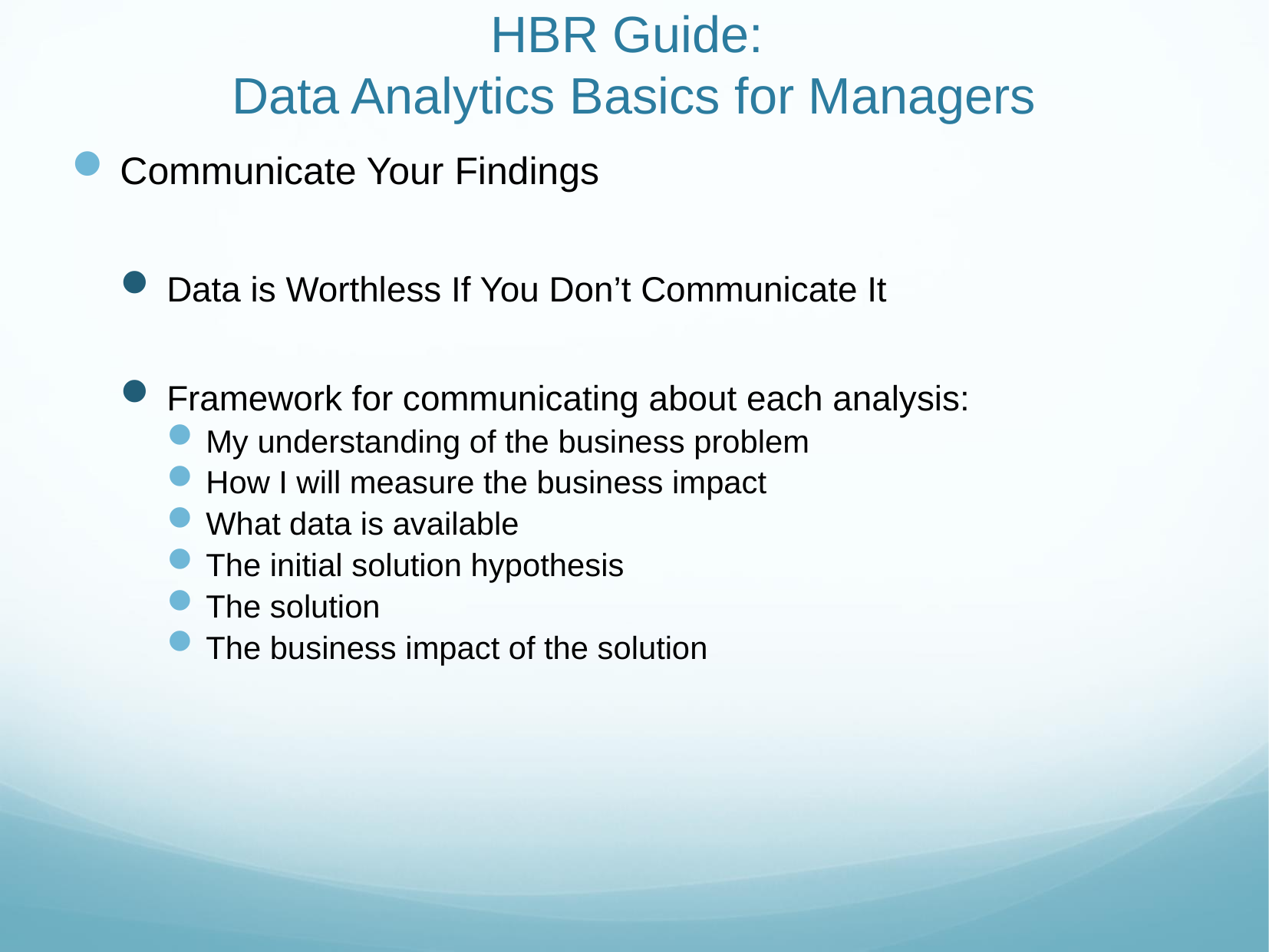

# HBR Guide: Data Analytics Basics for Managers
Communicate Your Findings

Data is Worthless If You Don’t Communicate It

Framework for communicating about each analysis:
My understanding of the business problem
How I will measure the business impact
What data is available
The initial solution hypothesis
The solution
The business impact of the solution